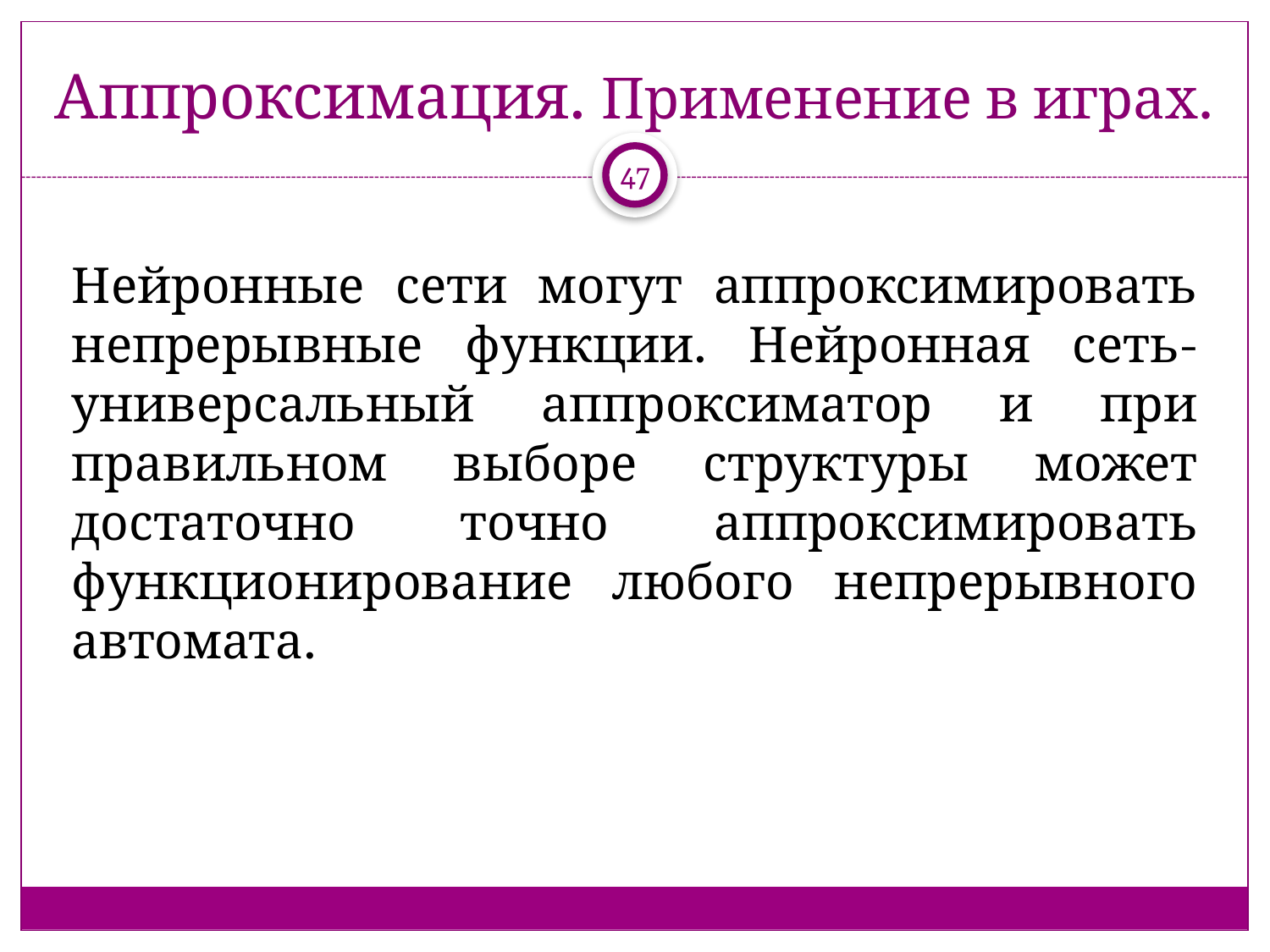

# Аппроксимация. Применение в играх.
47
Нейронные сети могут аппроксимировать непрерывные функции. Нейронная сеть- универсальный аппроксиматор и при правильном выборе структуры может достаточно точно аппроксимировать функционирование любого непрерывного автомата.